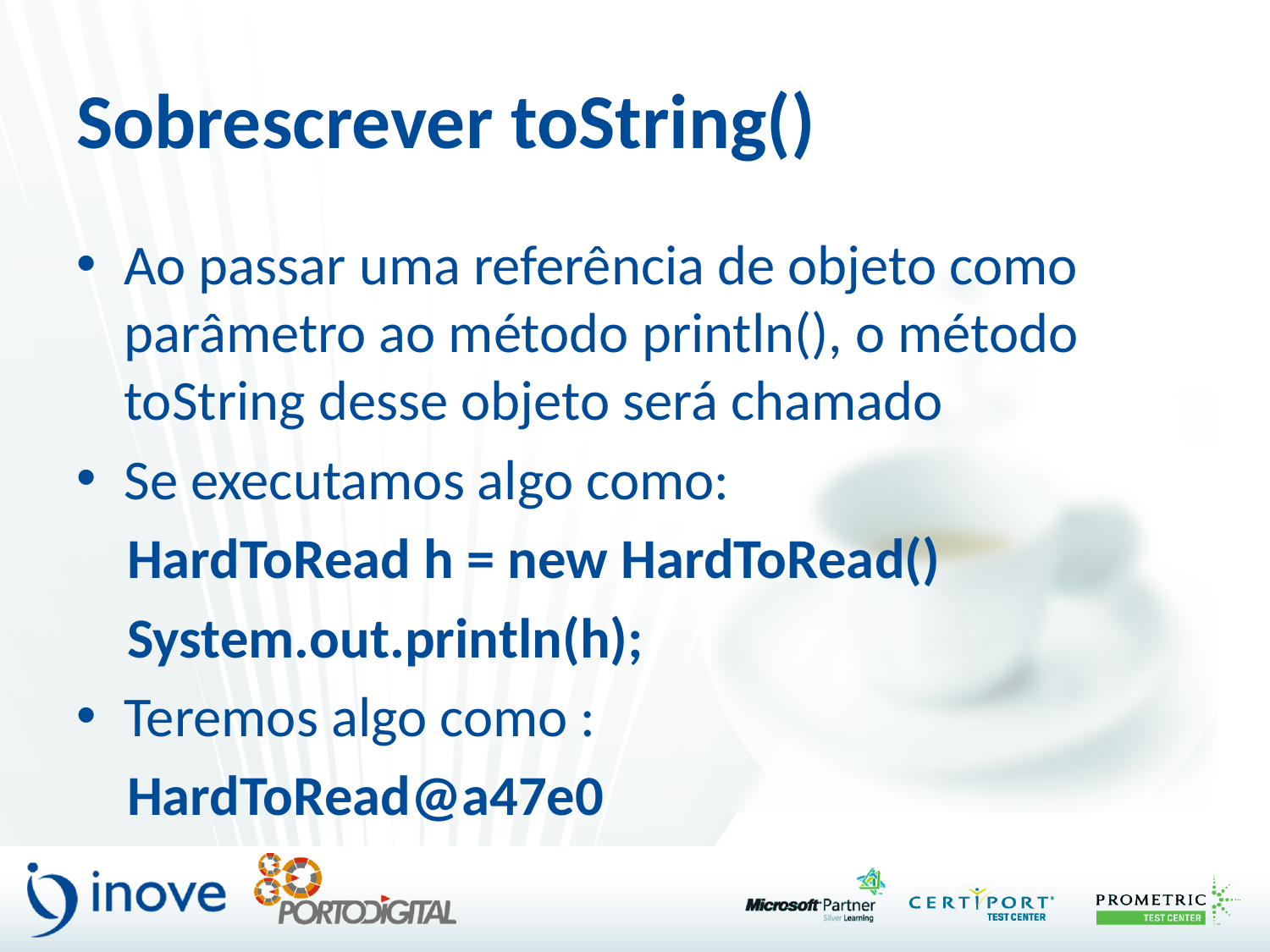

# Sobrescrever toString()
Ao passar uma referência de objeto como parâmetro ao método println(), o método toString desse objeto será chamado
Se executamos algo como:
    HardToRead h = new HardToRead()
    System.out.println(h);
Teremos algo como :
    HardToRead@a47e0